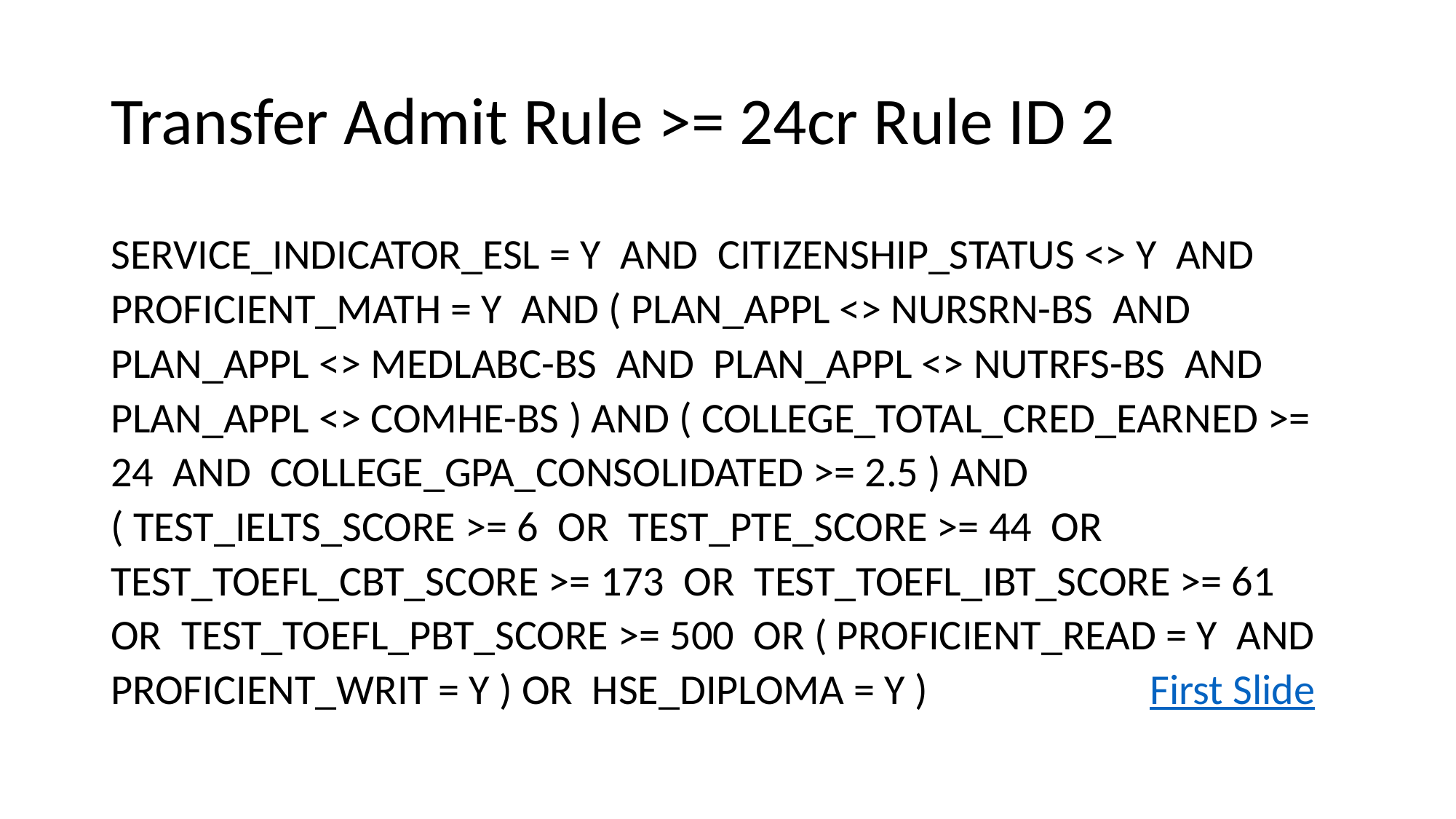

# Transfer Admit Rule >= 24cr Rule ID 2
SERVICE_INDICATOR_ESL = Y  AND  CITIZENSHIP_STATUS <> Y  AND  PROFICIENT_MATH = Y  AND ( PLAN_APPL <> NURSRN-BS  AND  PLAN_APPL <> MEDLABC-BS  AND  PLAN_APPL <> NUTRFS-BS  AND  PLAN_APPL <> COMHE-BS ) AND ( COLLEGE_TOTAL_CRED_EARNED >= 24  AND  COLLEGE_GPA_CONSOLIDATED >= 2.5 ) AND ( TEST_IELTS_SCORE >= 6  OR  TEST_PTE_SCORE >= 44  OR  TEST_TOEFL_CBT_SCORE >= 173  OR  TEST_TOEFL_IBT_SCORE >= 61  OR  TEST_TOEFL_PBT_SCORE >= 500  OR ( PROFICIENT_READ = Y  AND  PROFICIENT_WRIT = Y ) OR  HSE_DIPLOMA = Y )                       First Slide